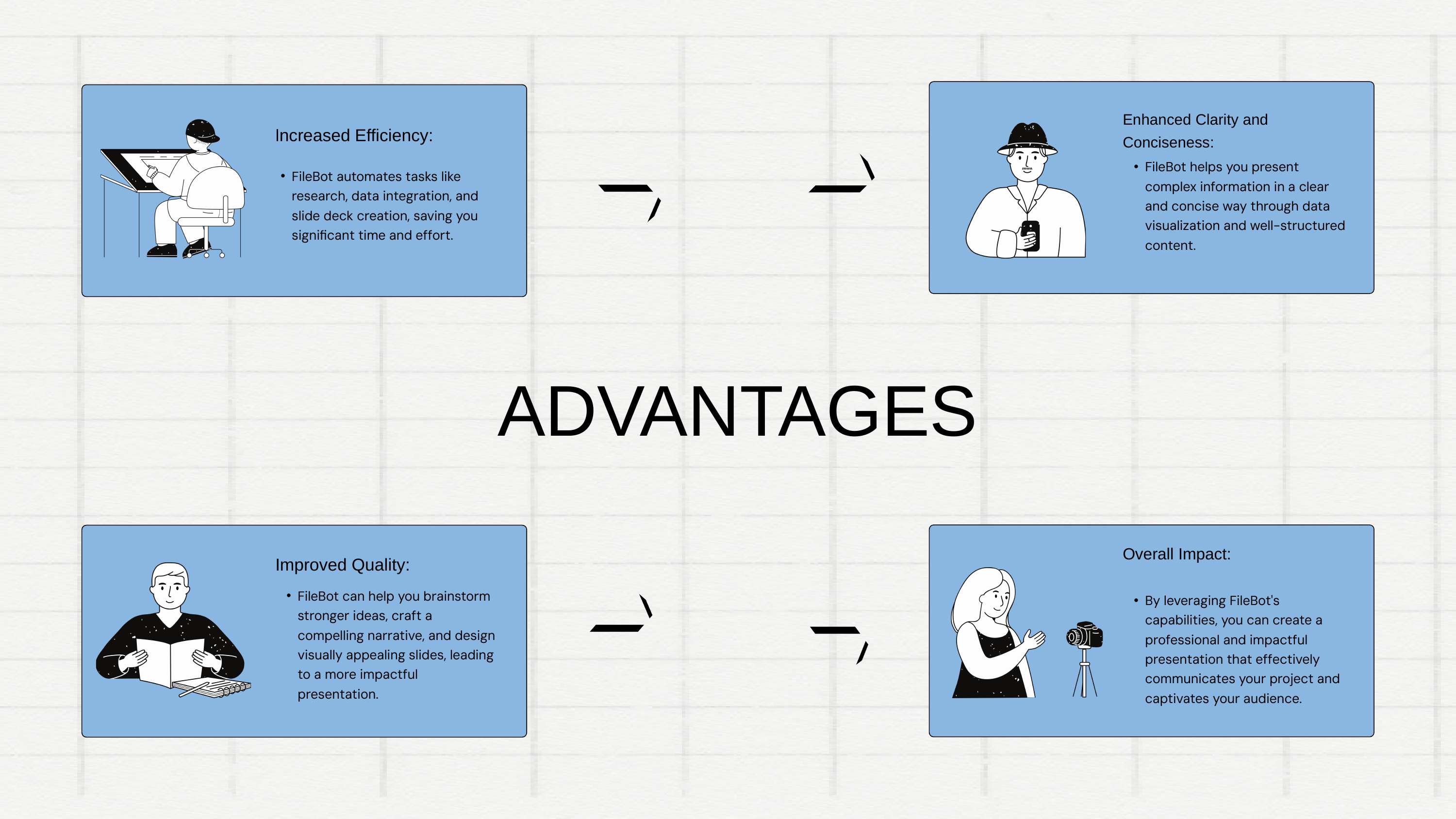

Enhanced Clarity and Conciseness:

Increased Efficiency:

FileBot helps you present complex information in a clear and concise way through data visualization and well-structured content.

FileBot automates tasks like research, data integration, and slide deck creation, saving you significant time and effort.

ADVANTAGES

Overall Impact:
Improved Quality:

FileBot can help you brainstorm stronger ideas, craft a compelling narrative, and design visually appealing slides, leading to a more impactful presentation.

By leveraging FileBot's capabilities, you can create a professional and impactful presentation that effectively communicates your project and captivates your audience.